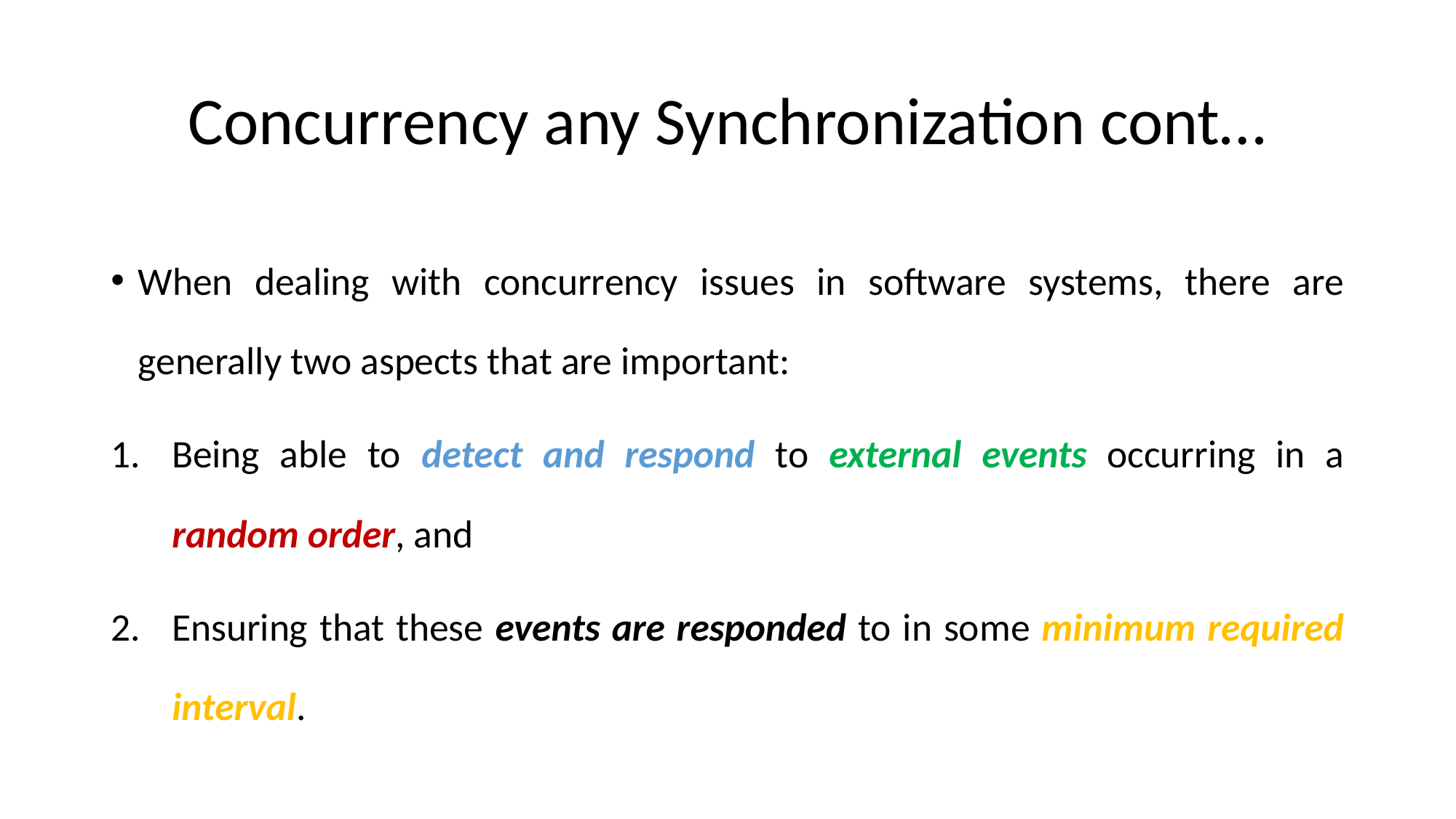

# Concurrency any Synchronization cont…
When dealing with concurrency issues in software systems, there are generally two aspects that are important:
Being able to detect and respond to external events occurring in a random order, and
Ensuring that these events are responded to in some minimum required interval.